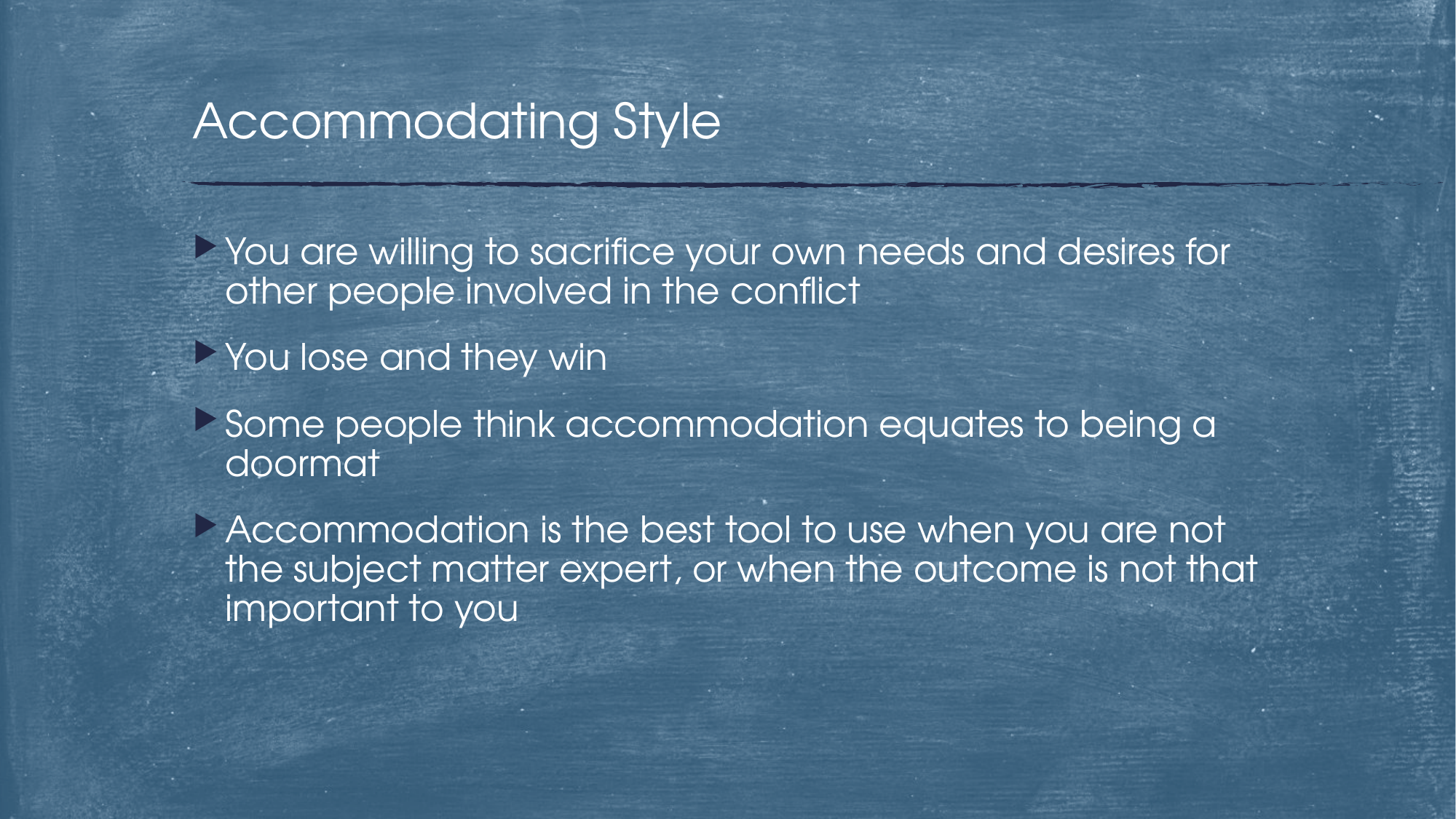

# Accommodating Style
You are willing to sacrifice your own needs and desires for other people involved in the conflict
You lose and they win
Some people think accommodation equates to being a doormat
Accommodation is the best tool to use when you are not the subject matter expert, or when the outcome is not that important to you